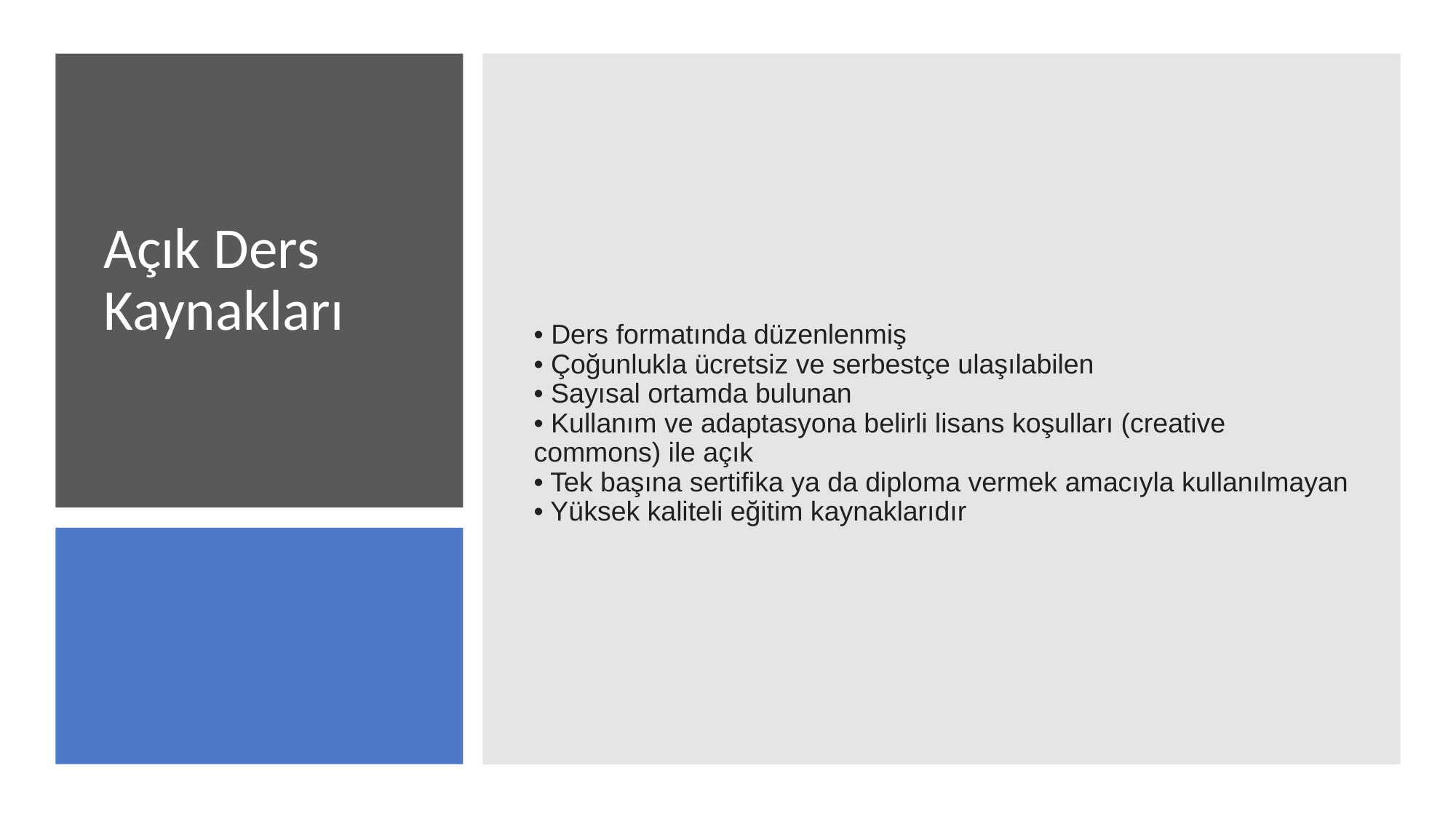

• Ders formatında düzenlenmiş
• Çoğunlukla ücretsiz ve serbestçe ulaşılabilen
• Sayısal ortamda bulunan
• Kullanım ve adaptasyona belirli lisans koşulları (creative commons) ile açık
• Tek başına sertifika ya da diploma vermek amacıyla kullanılmayan
• Yüksek kaliteli eğitim kaynaklarıdır
# Açık Ders Kaynakları